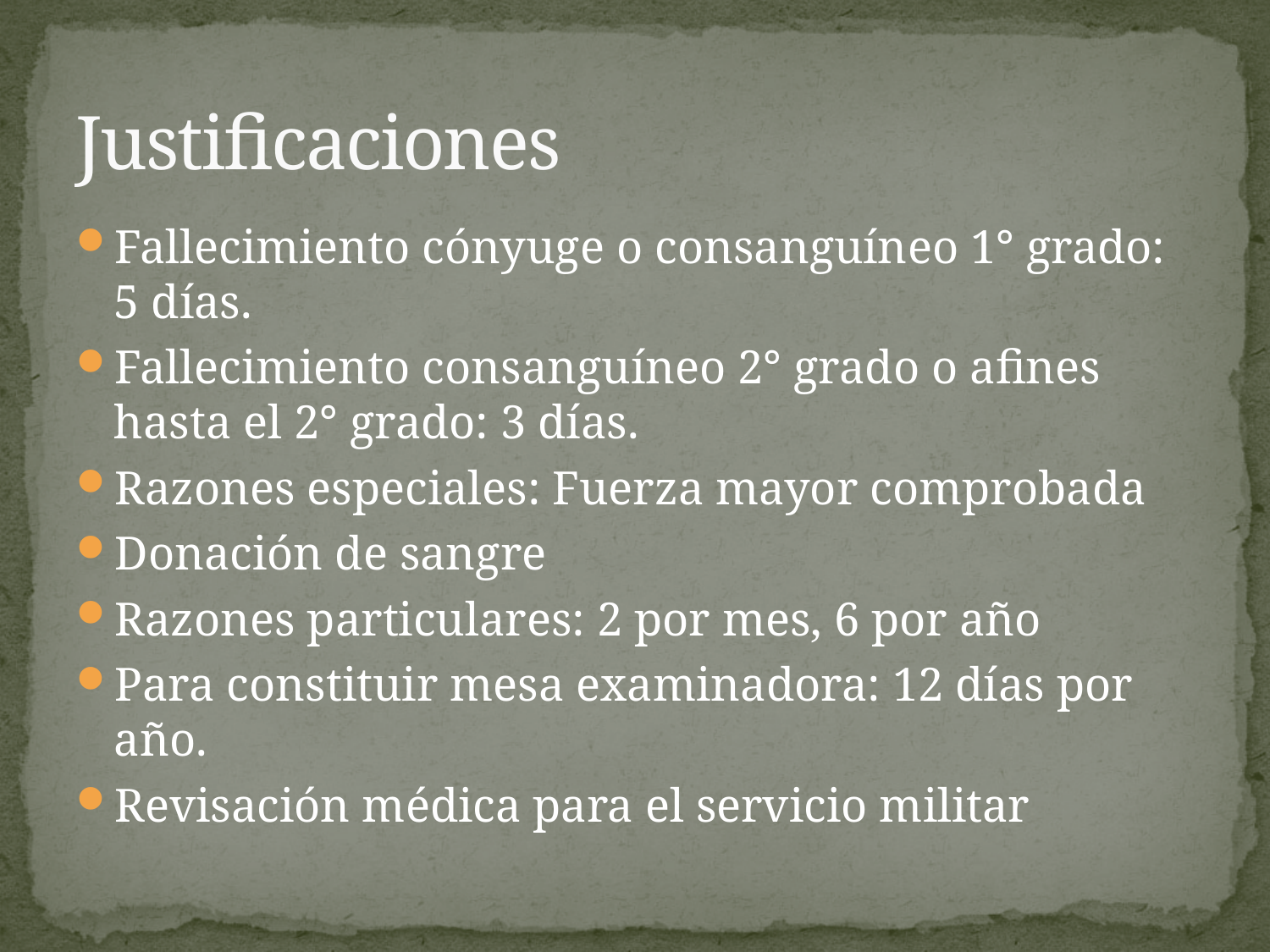

# Justificaciones
Fallecimiento cónyuge o consanguíneo 1° grado: 5 días.
Fallecimiento consanguíneo 2° grado o afines hasta el 2° grado: 3 días.
Razones especiales: Fuerza mayor comprobada
Donación de sangre
Razones particulares: 2 por mes, 6 por año
Para constituir mesa examinadora: 12 días por año.
Revisación médica para el servicio militar